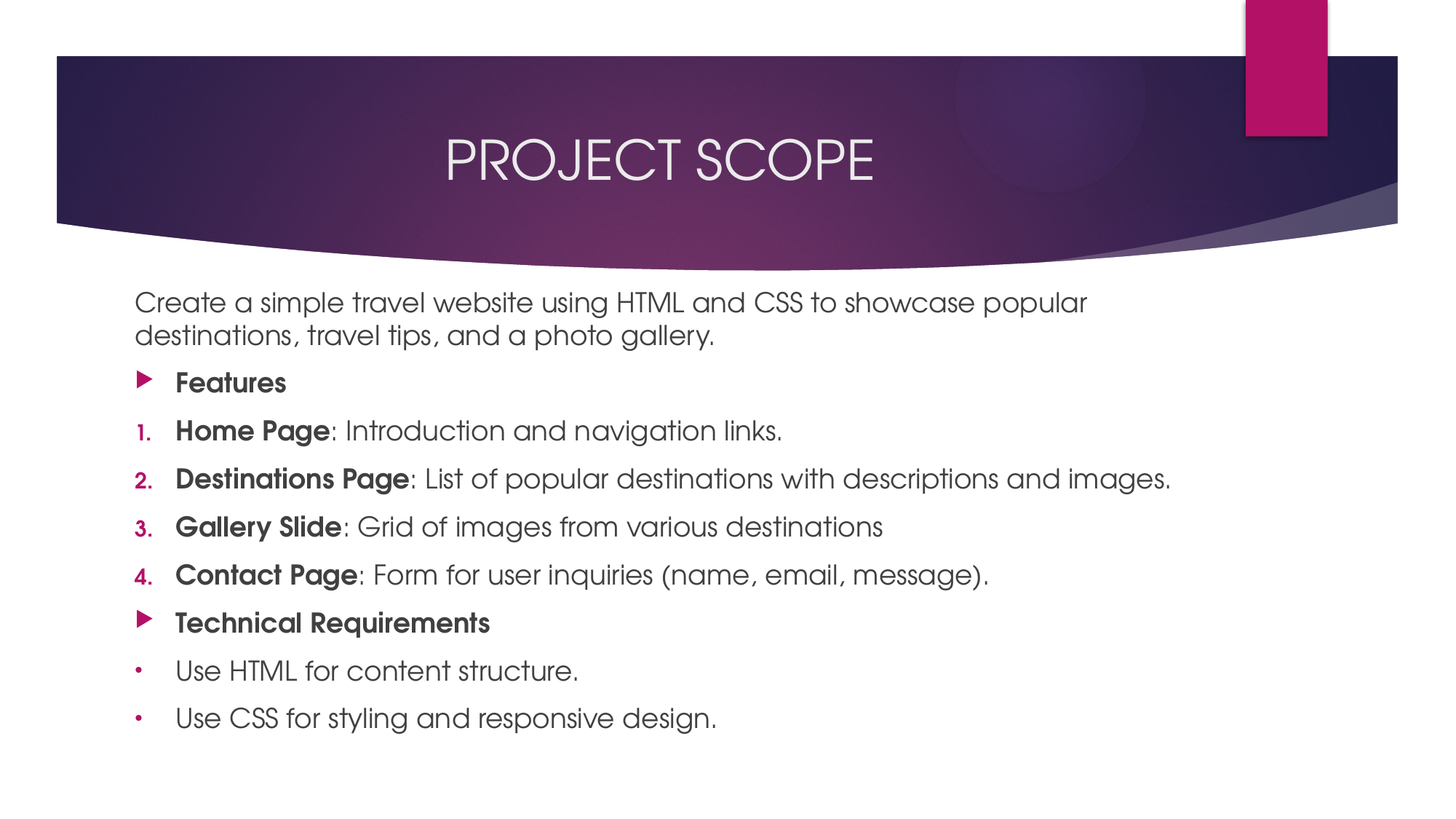

# PROJECT SCOPE
Create a simple travel website using HTML and CSS to showcase popular destinations, travel tips, and a photo gallery.
Features
Home Page: Introduction and navigation links.
Destinations Page: List of popular destinations with descriptions and images.
Gallery Slide: Grid of images from various destinations
Contact Page: Form for user inquiries (name, email, message).
Technical Requirements
Use HTML for content structure.
Use CSS for styling and responsive design.